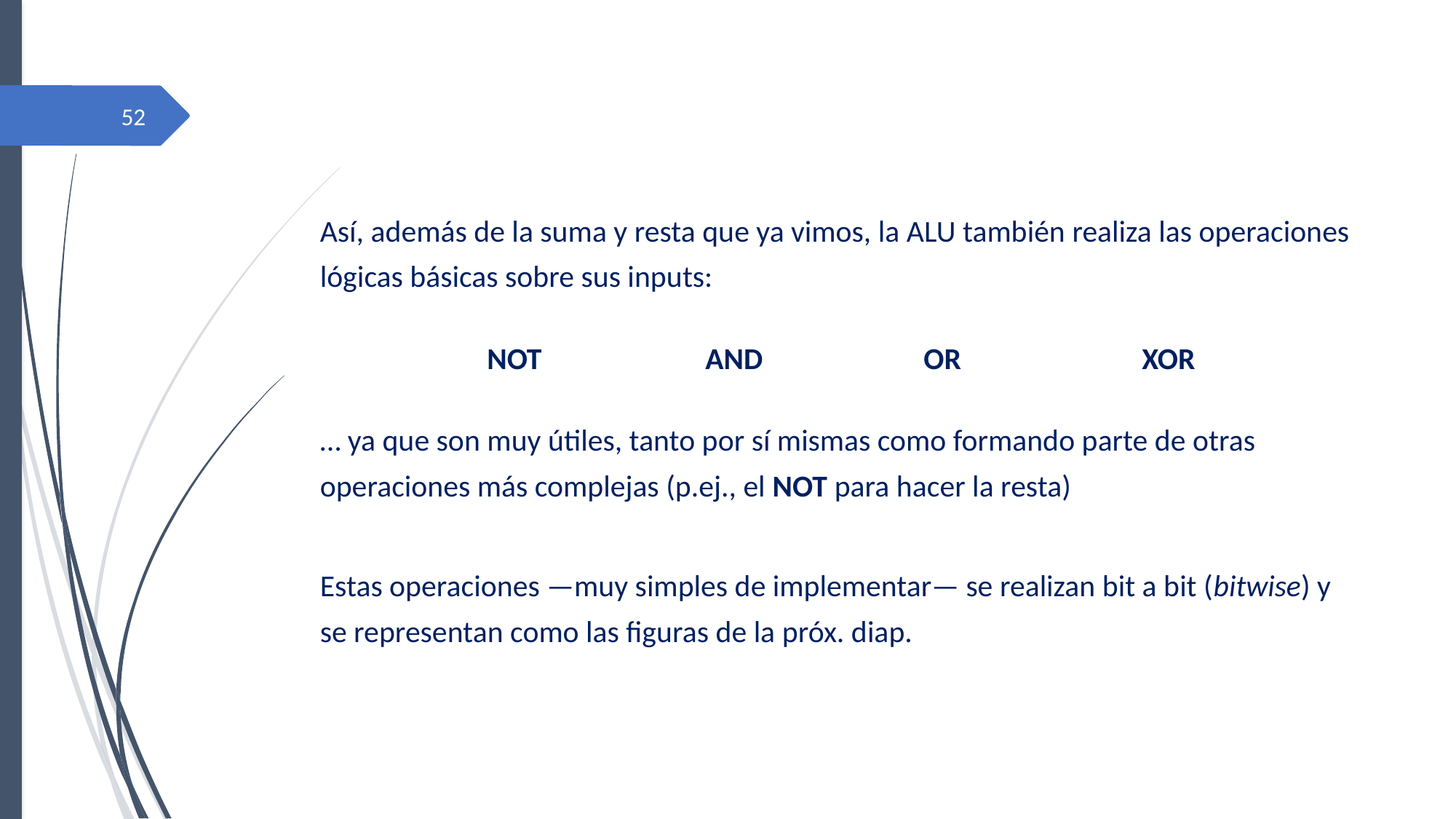

Así, además de la suma y resta que ya vimos, la ALU también realiza las operaciones lógicas básicas sobre sus inputs:
not		and		or		xor
… ya que son muy útiles, tanto por sí mismas como formando parte de otras operaciones más complejas (p.ej., el not para hacer la resta)
Estas operaciones —muy simples de implementar— se realizan bit a bit (bitwise) y se representan como las figuras de la próx. diap.
52